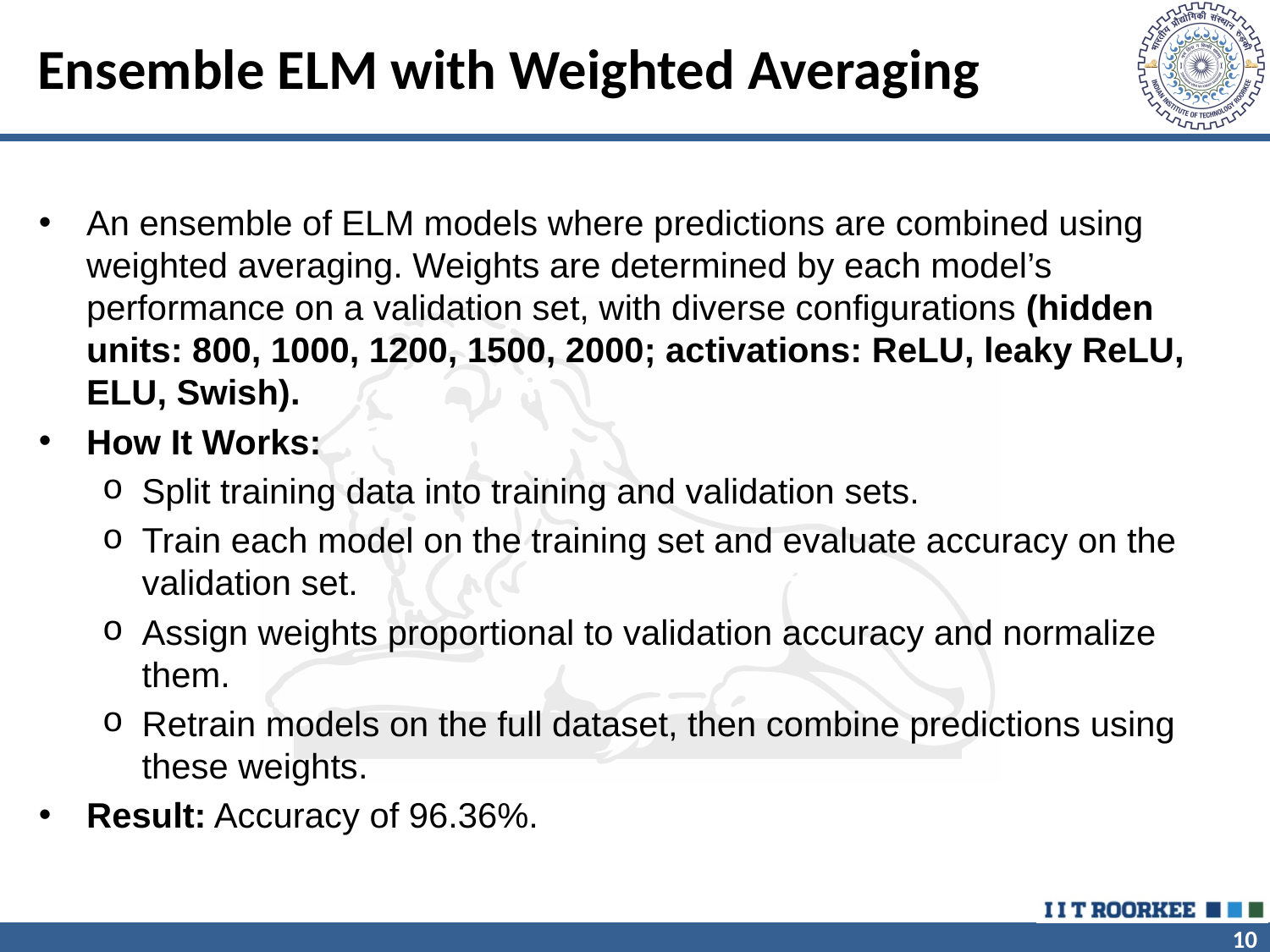

# Ensemble ELM with Weighted Averaging
An ensemble of ELM models where predictions are combined using weighted averaging. Weights are determined by each model’s performance on a validation set, with diverse configurations (hidden units: 800, 1000, 1200, 1500, 2000; activations: ReLU, leaky ReLU, ELU, Swish).
How It Works:
Split training data into training and validation sets.
Train each model on the training set and evaluate accuracy on the validation set.
Assign weights proportional to validation accuracy and normalize them.
Retrain models on the full dataset, then combine predictions using these weights.
Result: Accuracy of 96.36%.